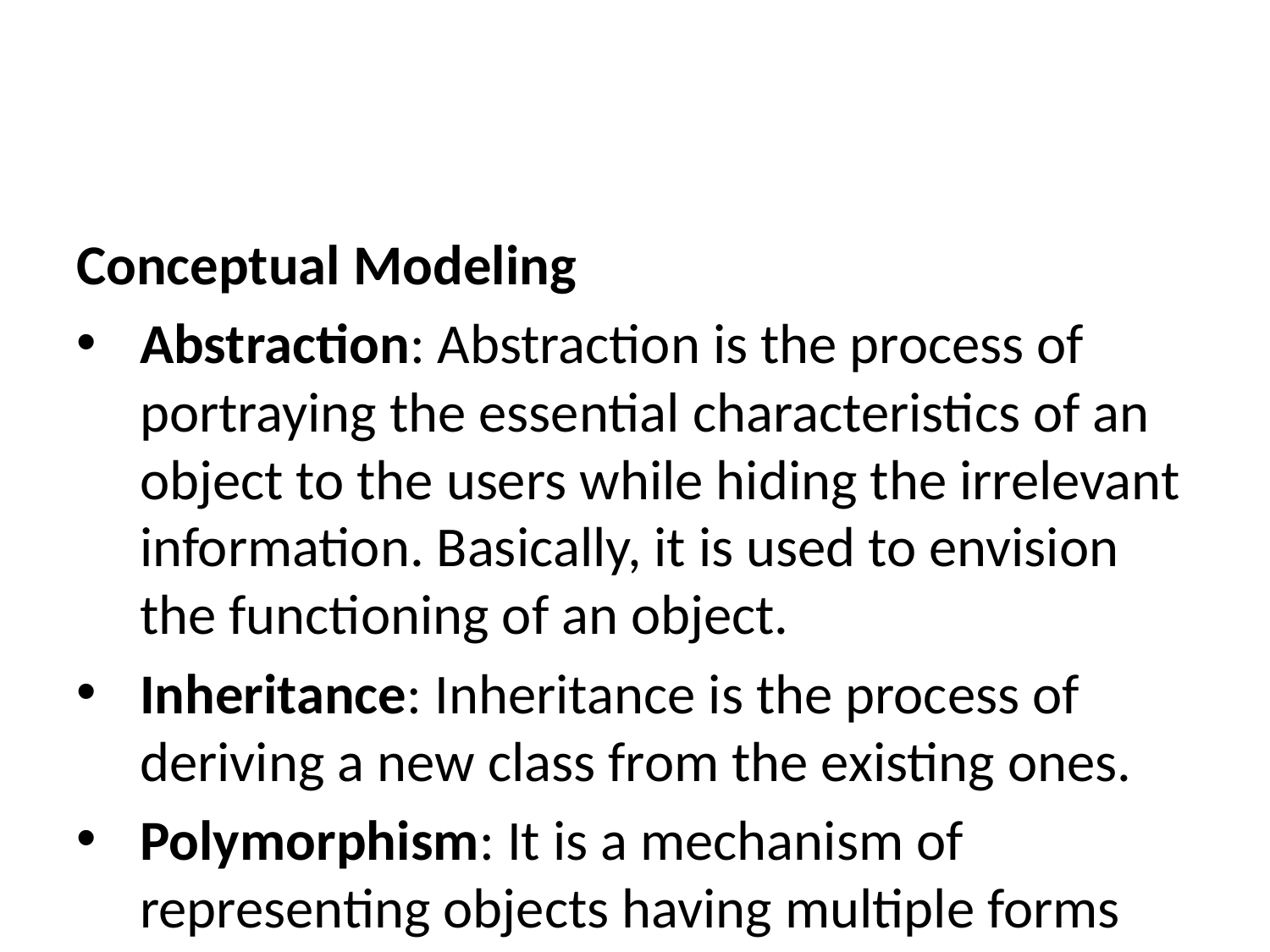

Conceptual Modeling
Abstraction: Abstraction is the process of portraying the essential characteristics of an object to the users while hiding the irrelevant information. Basically, it is used to envision the functioning of an object.
Inheritance: Inheritance is the process of deriving a new class from the existing ones.
Polymorphism: It is a mechanism of representing objects having multiple forms used for different purposes.
Encapsulation: It binds the data and the object together as a single unit, enabling tight coupling between them.